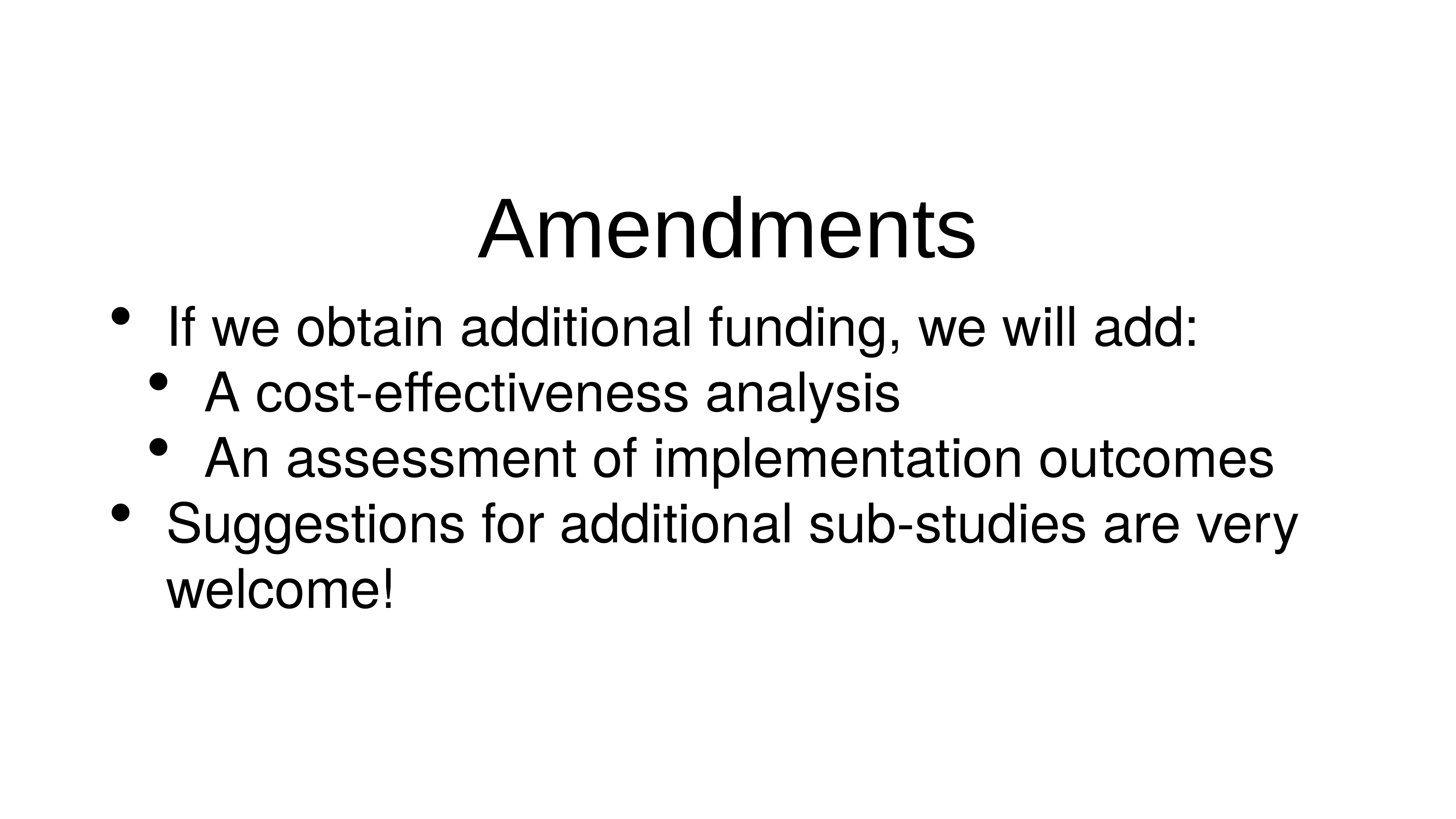

# Amendments
If we obtain additional funding, we will add:
A cost-effectiveness analysis
An assessment of implementation outcomes
Suggestions for additional sub-studies are very welcome!